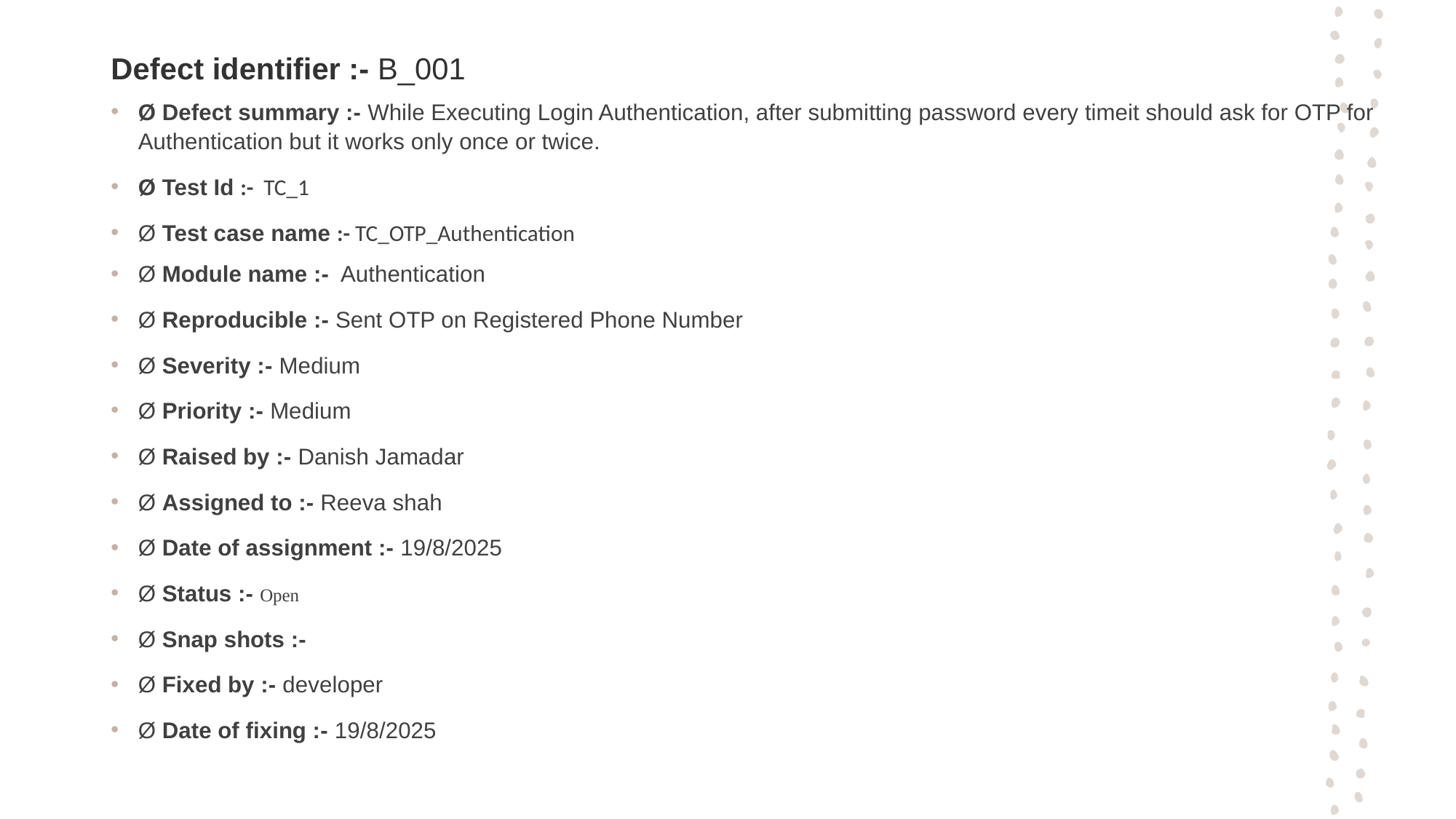

# Defect identifier :- B_001
Ø Defect summary :- While Executing Login Authentication, after submitting password every timeit should ask for OTP for Authentication but it works only once or twice.
Ø Test Id :-  TC_1
Ø Test case name :- TC_OTP_Authentication
Ø Module name :-  Authentication
Ø Reproducible :- Sent OTP on Registered Phone Number
Ø Severity :- Medium
Ø Priority :- Medium
Ø Raised by :- Danish Jamadar
Ø Assigned to :- Reeva shah
Ø Date of assignment :- 19/8/2025
Ø Status :- Open
Ø Snap shots :-
Ø Fixed by :- developer
Ø Date of fixing :- 19/8/2025

|  |
| --- |